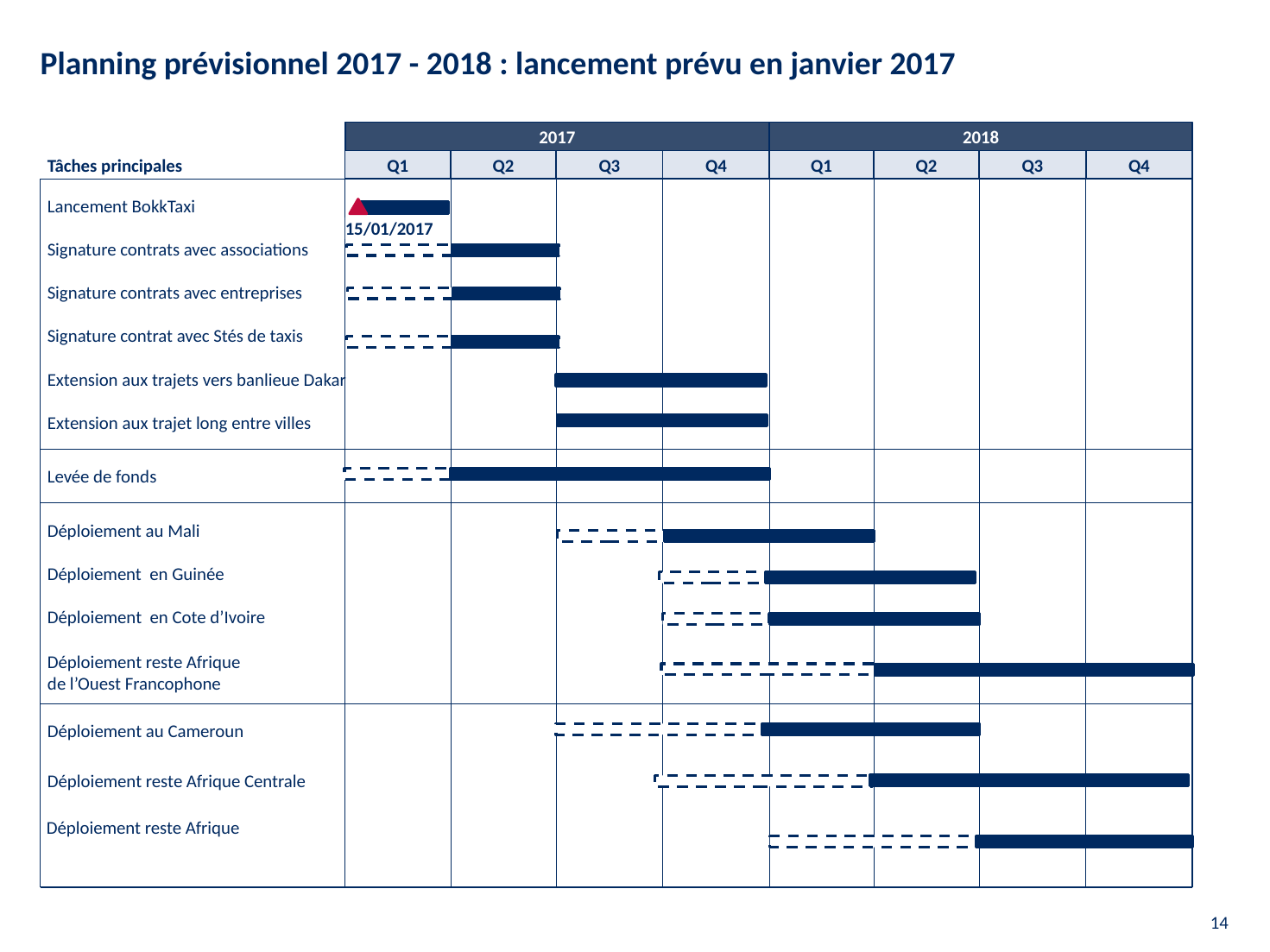

# Planning prévisionnel 2017 - 2018 : lancement prévu en janvier 2017
2017
2018
Q1
Q2
Q3
Q4
Q1
Q2
Q3
Q4
Tâches principales
Lancement BokkTaxi

15/01/2017
Signature contrats avec associations

Signature contrats avec entreprises

Signature contrat avec Stés de taxis

Extension aux trajets vers banlieue Dakar

Extension aux trajet long entre villes

Levée de fonds

Déploiement au Mali

Déploiement  en Guinée

Déploiement  en Cote d’Ivoire

Déploiement reste Afrique
de l’Ouest Francophone

Déploiement au Cameroun

Déploiement reste Afrique Centrale

Déploiement reste Afrique

14